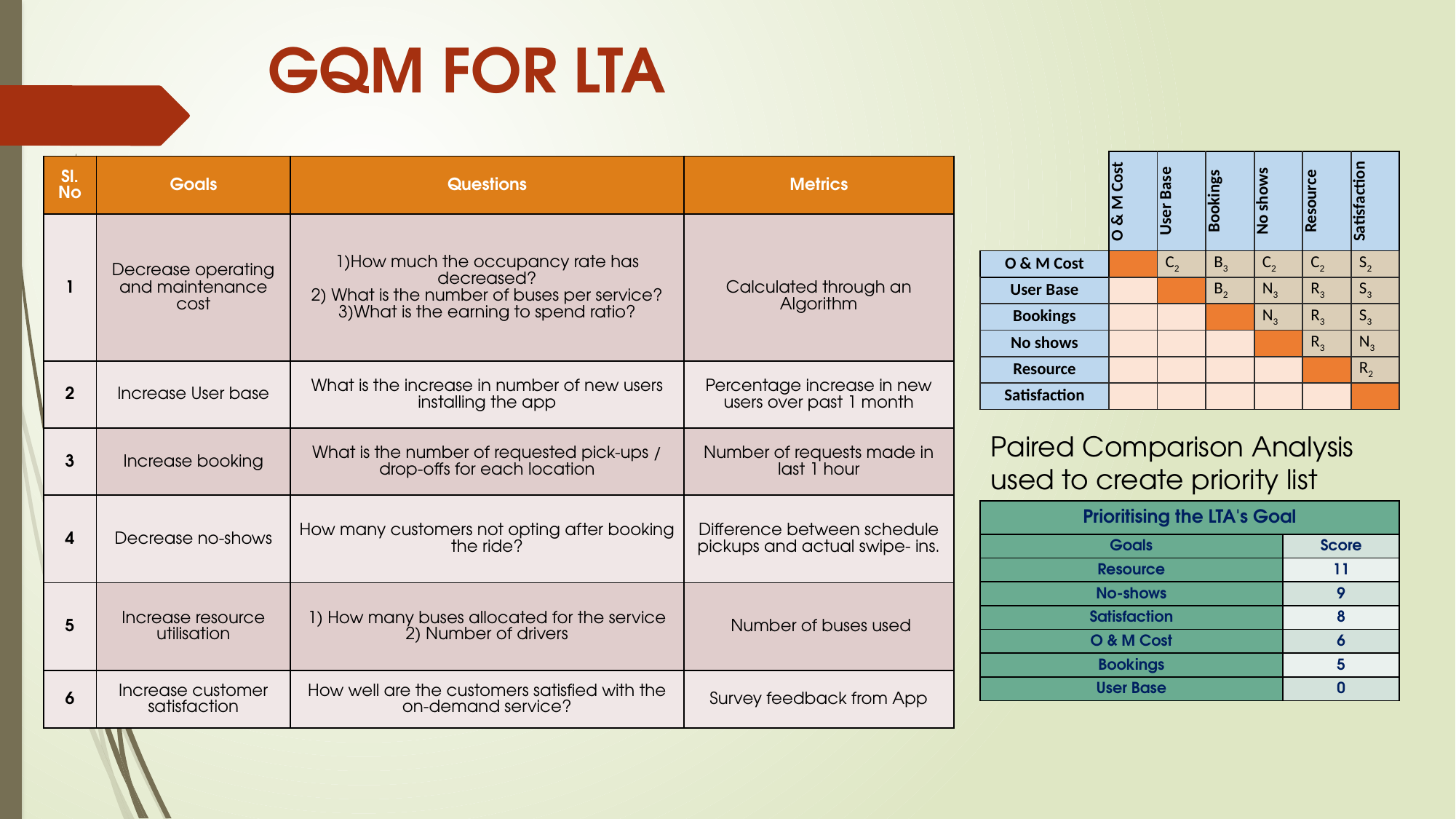

# GQM FOR LTA
|  | O & M Cost | User Base | Bookings | No shows | Resource | Satisfaction |
| --- | --- | --- | --- | --- | --- | --- |
| O & M Cost |  | C2 | B3 | C2 | C2 | S2 |
| User Base |  |  | B2 | N3 | R3 | S3 |
| Bookings |  |  |  | N3 | R3 | S3 |
| No shows |  |  |  |  | R3 | N3 |
| Resource |  |  |  |  |  | R2 |
| Satisfaction |  |  |  |  |  |  |
| Sl. No | Goals | Questions | Metrics |
| --- | --- | --- | --- |
| 1 | Decrease operating and maintenance cost | 1)How much the occupancy rate has decreased? 2) What is the number of buses per service? 3)What is the earning to spend ratio? | Calculated through an Algorithm |
| 2 | Increase User base | What is the increase in number of new users installing the app | Percentage increase in new users over past 1 month |
| 3 | Increase booking | What is the number of requested pick-ups / drop-offs for each location | Number of requests made in last 1 hour |
| 4 | Decrease no-shows | How many customers not opting after booking the ride? | Difference between schedule pickups and actual swipe- ins. |
| 5 | Increase resource utilisation | 1) How many buses allocated for the service 2) Number of drivers | Number of buses used |
| 6 | Increase customer satisfaction | How well are the customers satisfied with the on-demand service? | Survey feedback from App |
Paired Comparison Analysis used to create priority list
| Prioritising the LTA's Goal |  |
| --- | --- |
| Goals | Score |
| Resource | 11 |
| No-shows | 9 |
| Satisfaction | 8 |
| O & M Cost | 6 |
| Bookings | 5 |
| User Base | 0 |